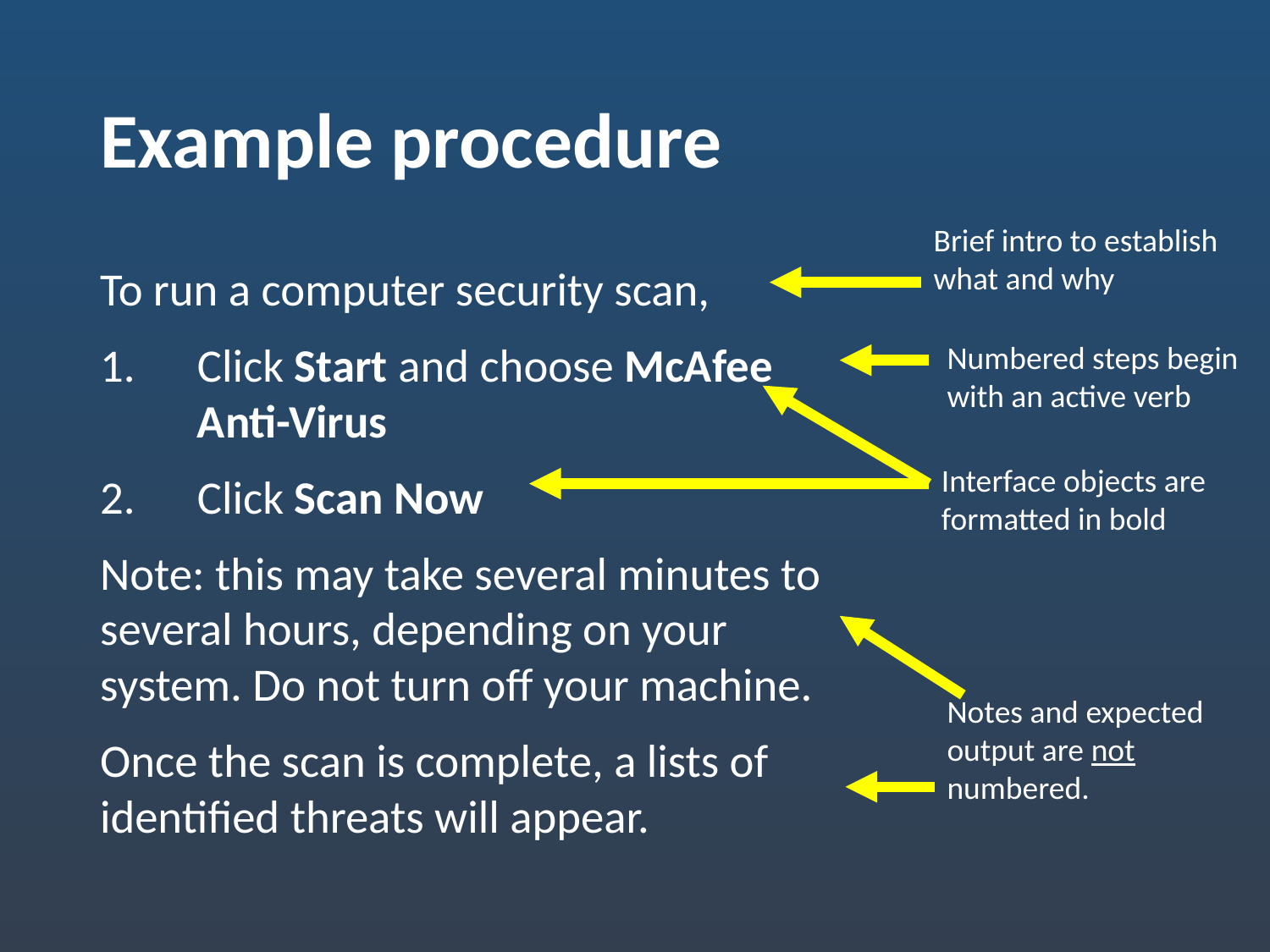

# Example procedure
Brief intro to establish what and why
Numbered steps begin with an active verb
Interface objects are formatted in bold
Notes and expected output are not numbered.
To run a computer security scan,
Click Start and choose McAfee Anti-Virus
Click Scan Now
Note: this may take several minutes to several hours, depending on your system. Do not turn off your machine.
Once the scan is complete, a lists of identified threats will appear.